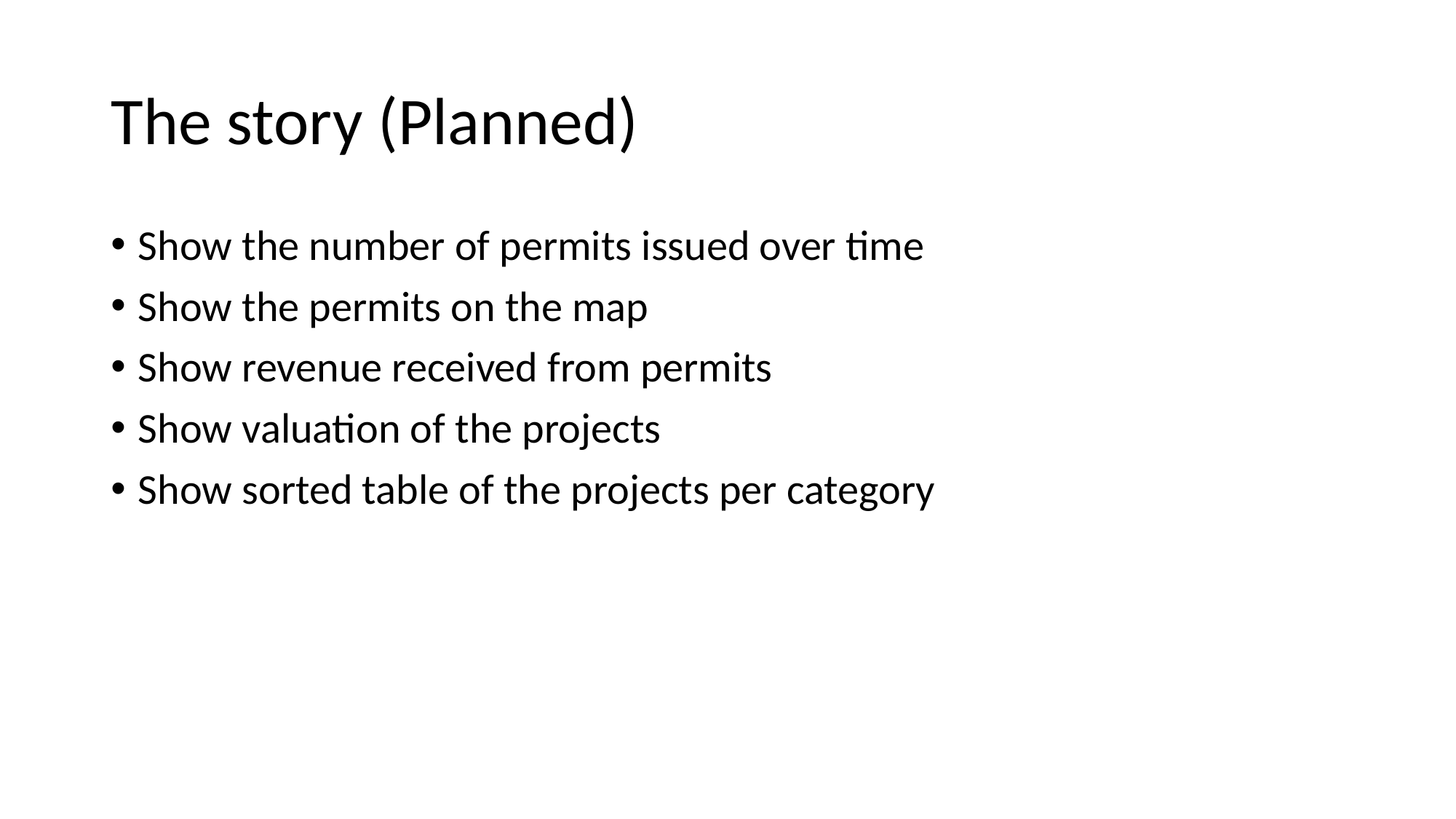

# The story (Planned)
Show the number of permits issued over time
Show the permits on the map
Show revenue received from permits
Show valuation of the projects
Show sorted table of the projects per category